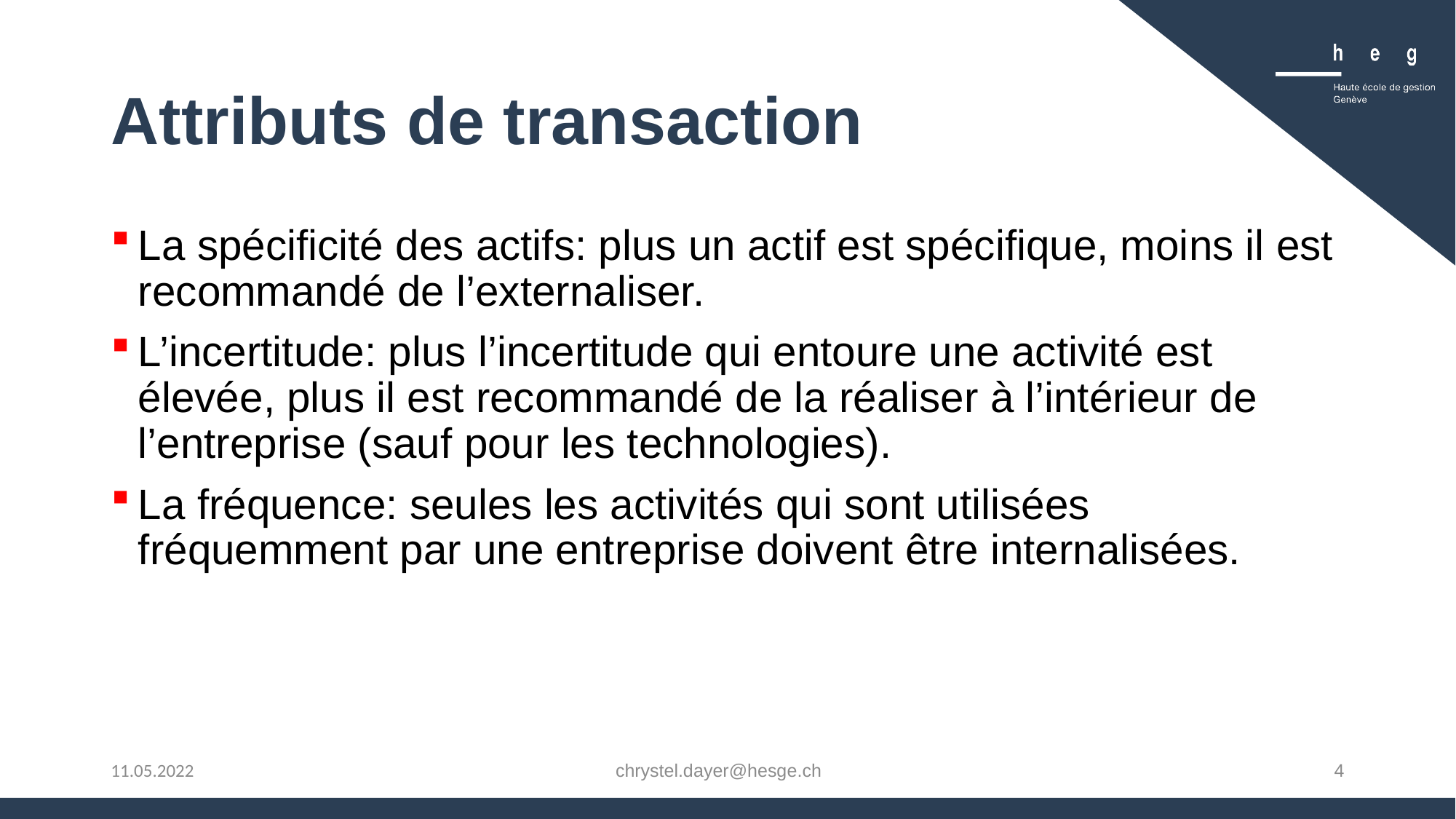

# Attributs de transaction
La spécificité des actifs: plus un actif est spécifique, moins il est recommandé de l’externaliser.
L’incertitude: plus l’incertitude qui entoure une activité est élevée, plus il est recommandé de la réaliser à l’intérieur de l’entreprise (sauf pour les technologies).
La fréquence: seules les activités qui sont utilisées fréquemment par une entreprise doivent être internalisées.

chrystel.dayer@hesge.ch
4